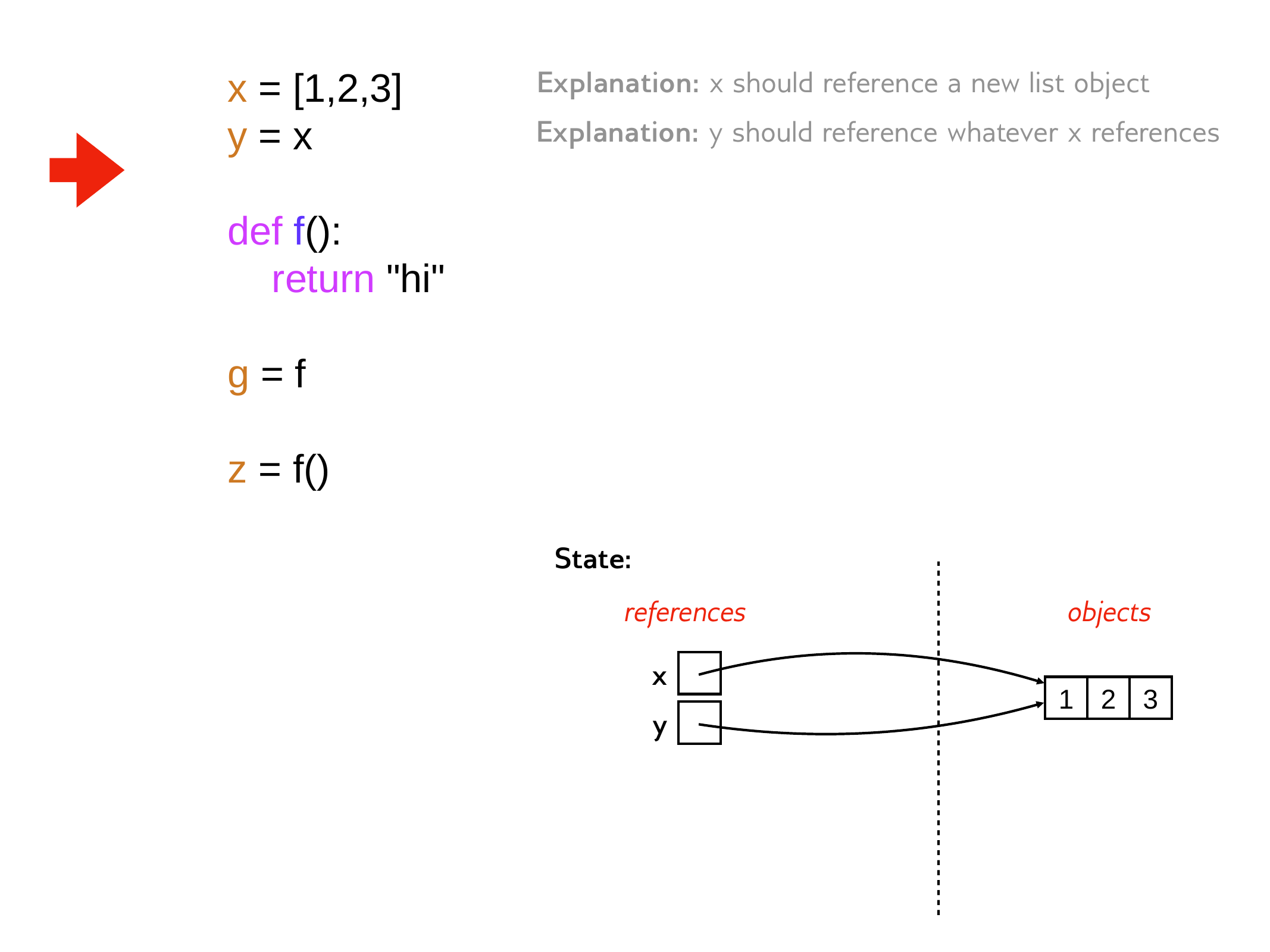

Explanation: x should reference a new list object
x = [1,2,3]
y = x

def f():
    return "hi"

g = f

z = f()
Explanation: y should reference whatever x references

State:

references
objects
x

1
2
3
y